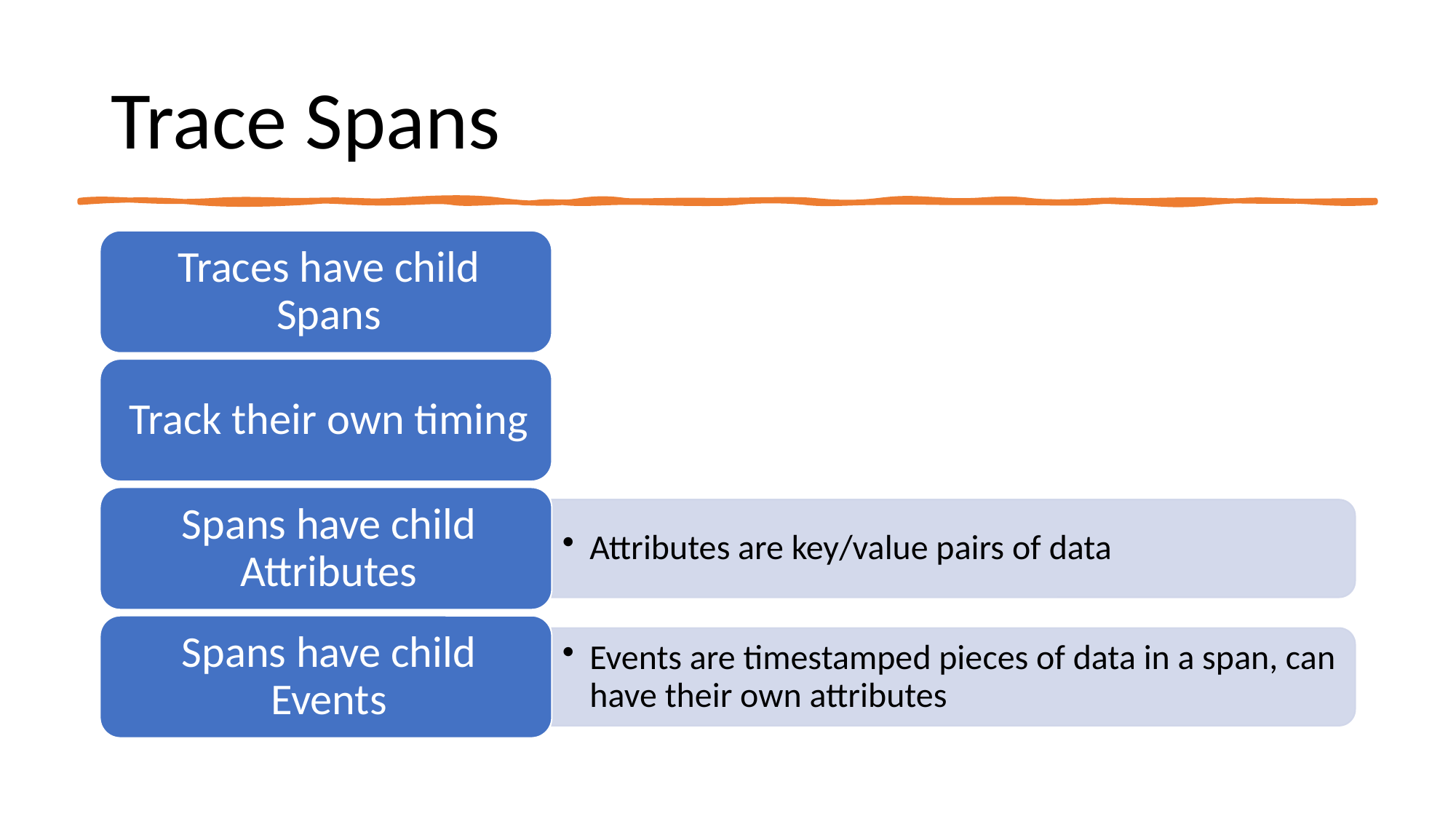

# Trace Spans

Traces have child Spans
Track their own timing
Attributes are key/value pairs of data
Spans have child Attributes
Events are timestamped pieces of data in a span, can have their own attributes
Spans have child Events